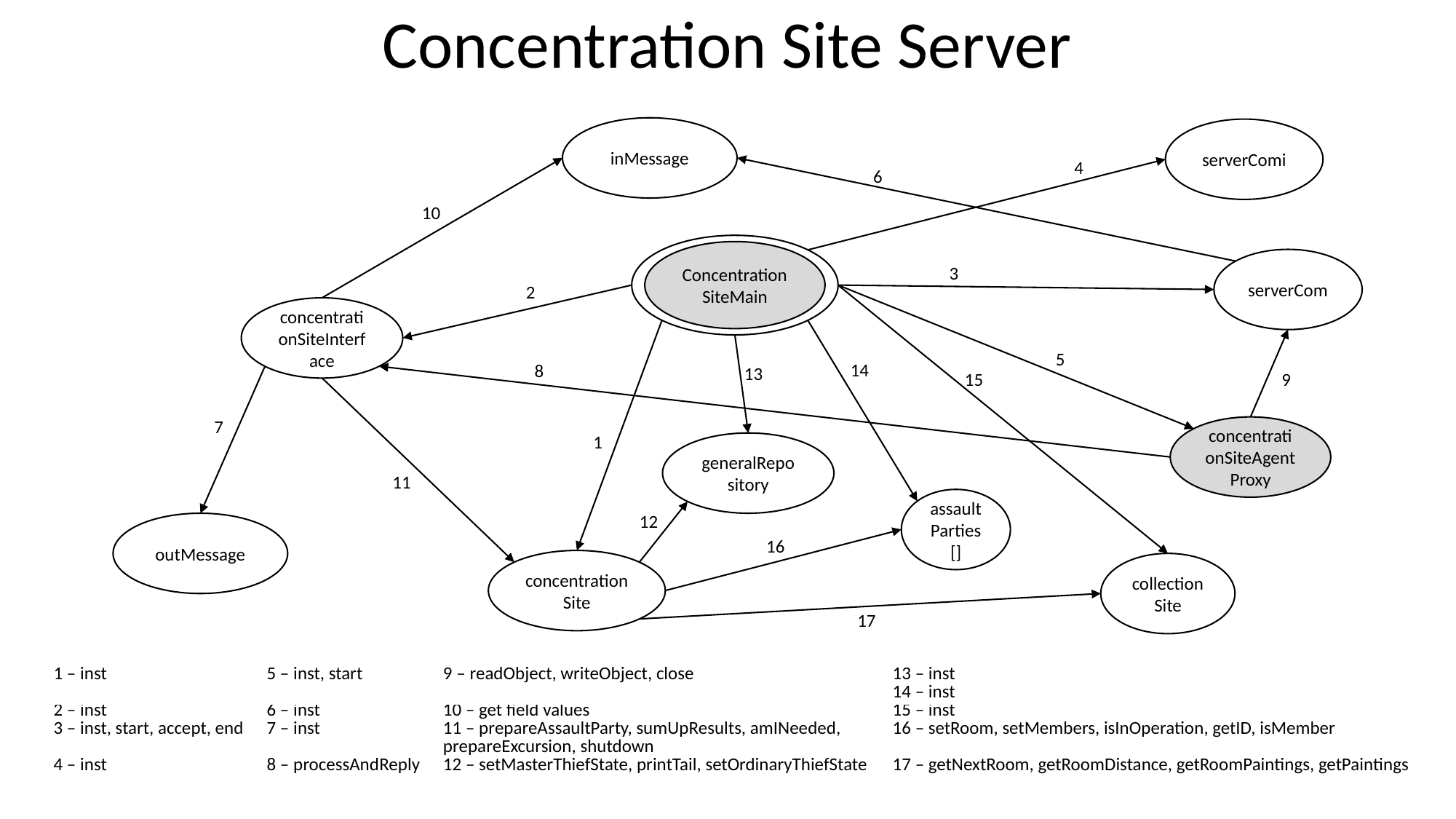

Concentration Site Server
inMessage
serverComi
4
6
10

ConcentrationSiteMain
serverCom
3
2
concentrationSiteInterface
5
14
8
13
15
9
7
concentrationSiteAgentProxy
1
generalRepository
11
assaultParties[]
12
outMessage
16
concentrationSite
collectionSite
17
| 1 – inst | 5 – inst, start | 9 – readObject, writeObject, close | 13 – inst 14 – inst |
| --- | --- | --- | --- |
| 2 – inst | 6 – inst | 10 – get field values | 15 – inst |
| 3 – inst, start, accept, end | 7 – inst | 11 – prepareAssaultParty, sumUpResults, amINeeded, prepareExcursion, shutdown | 16 – setRoom, setMembers, isInOperation, getID, isMember |
| 4 – inst | 8 – processAndReply | 12 – setMasterThiefState, printTail, setOrdinaryThiefState | 17 – getNextRoom, getRoomDistance, getRoomPaintings, getPaintings |